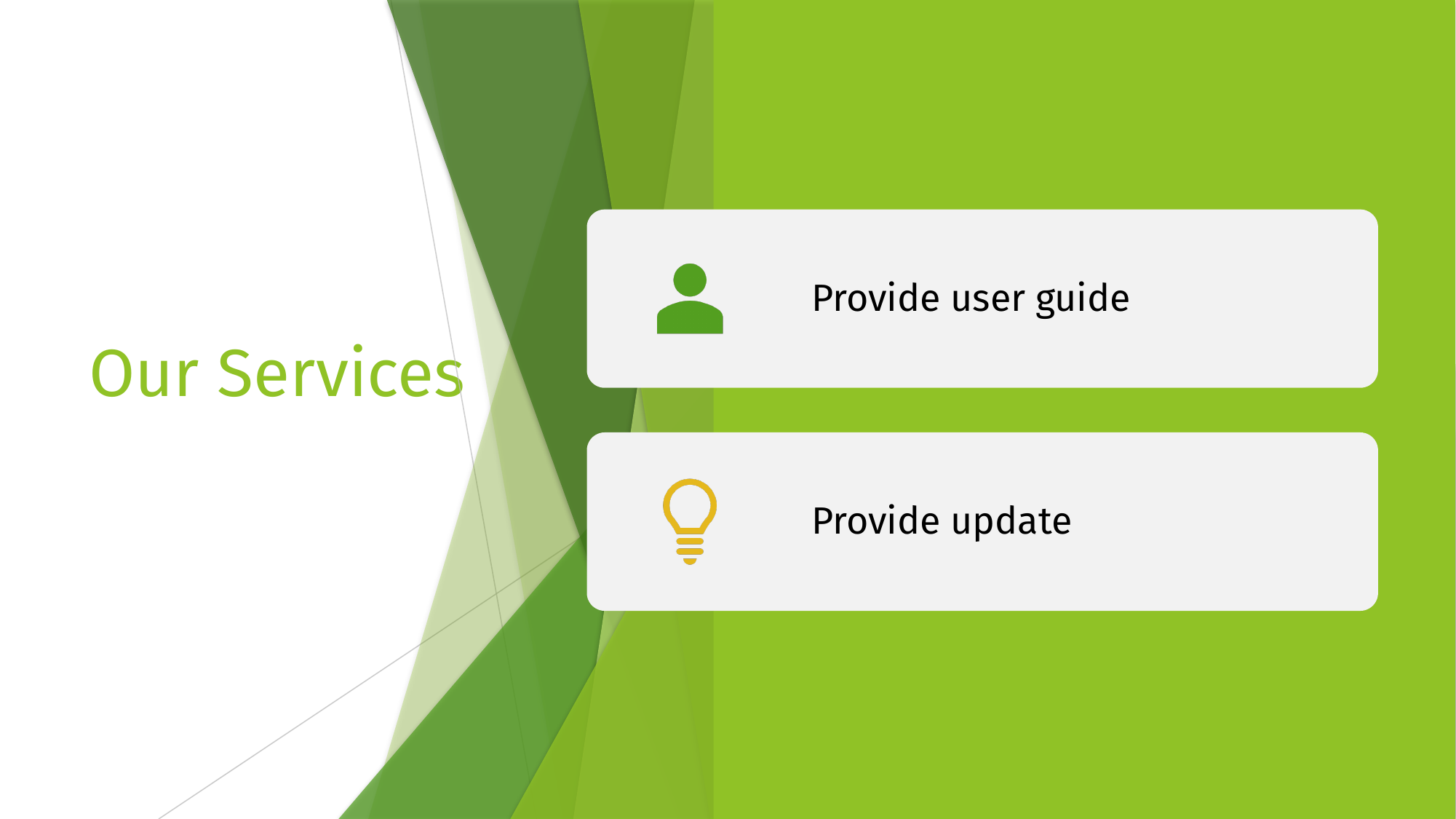

Provide user guide
Provide update
# Our Services